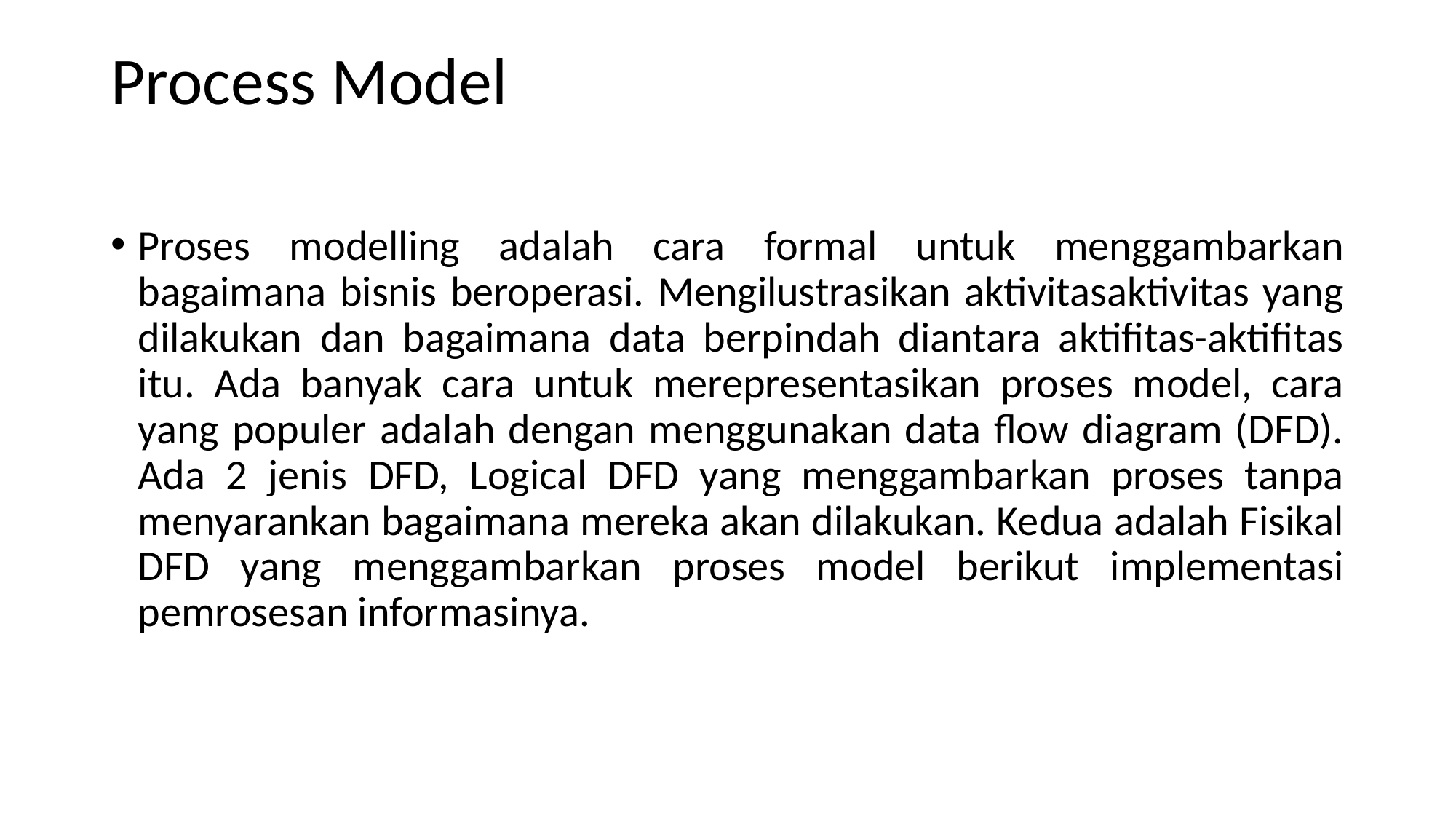

# Process Model
Proses modelling adalah cara formal untuk menggambarkan bagaimana bisnis beroperasi. Mengilustrasikan aktivitasaktivitas yang dilakukan dan bagaimana data berpindah diantara aktifitas-aktifitas itu. Ada banyak cara untuk merepresentasikan proses model, cara yang populer adalah dengan menggunakan data flow diagram (DFD). Ada 2 jenis DFD, Logical DFD yang menggambarkan proses tanpa menyarankan bagaimana mereka akan dilakukan. Kedua adalah Fisikal DFD yang menggambarkan proses model berikut implementasi pemrosesan informasinya.